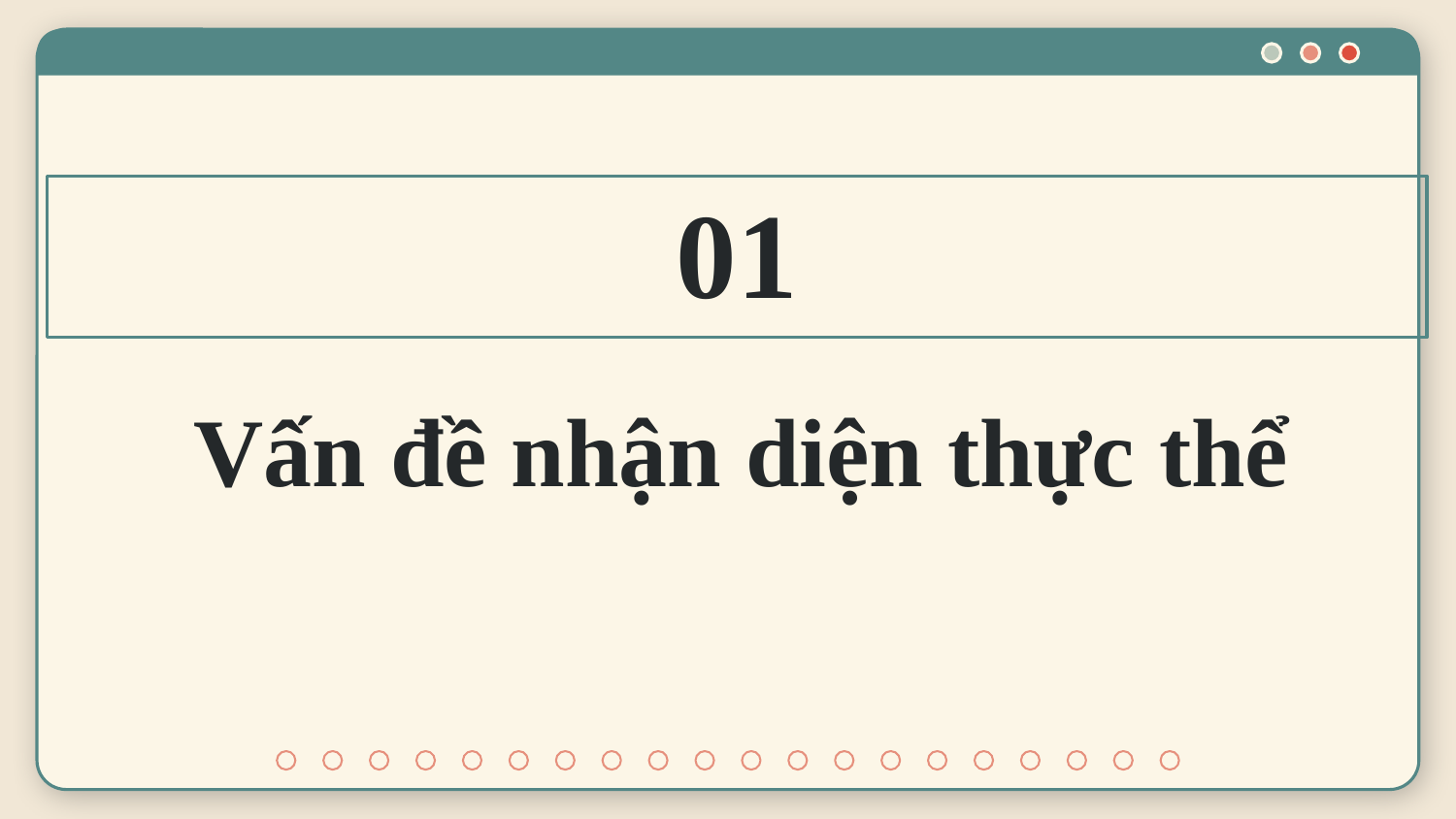

01
# Vấn đề nhận diện thực thể